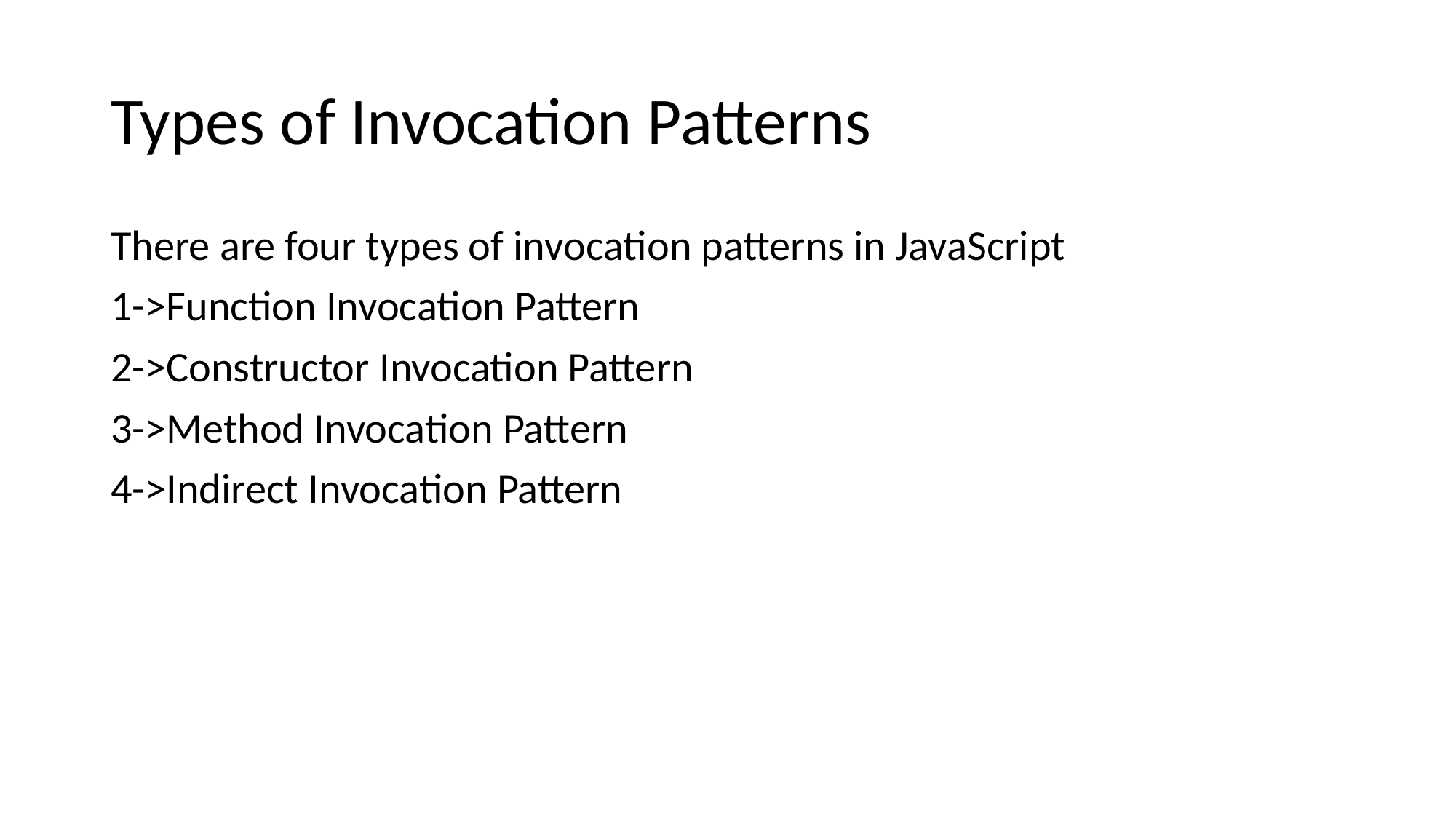

# Types of Invocation Patterns
There are four types of invocation patterns in JavaScript
1->Function Invocation Pattern
2->Constructor Invocation Pattern
3->Method Invocation Pattern
4->Indirect Invocation Pattern